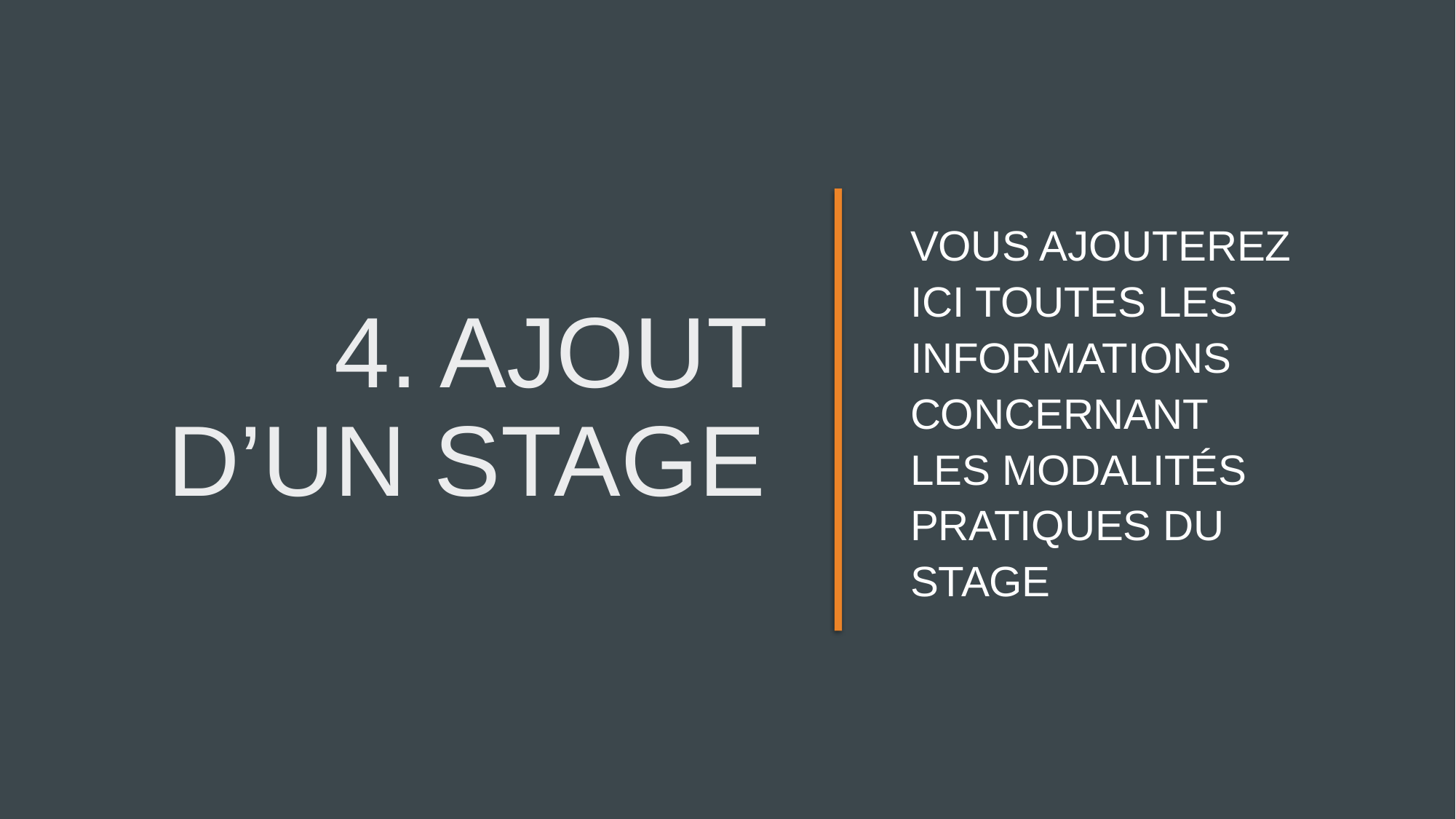

# 4. AJOUT D’UN STAGE
VOUS AjouteREz ici toutes LES INFORMATIONS CONCERNANT les modalités pratiques du stage